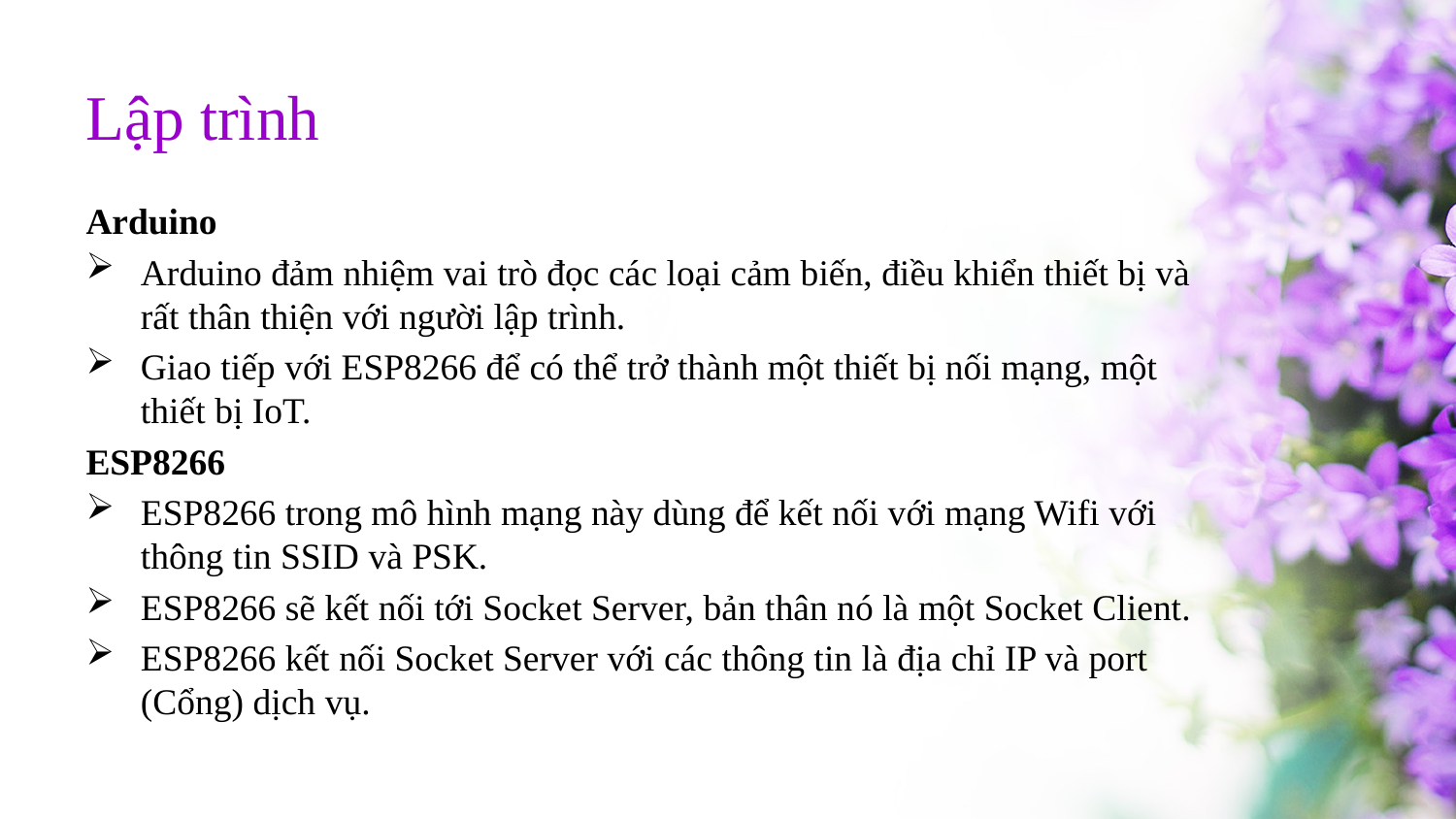

# Lập trình
Arduino
Arduino đảm nhiệm vai trò đọc các loại cảm biến, điều khiển thiết bị và rất thân thiện với người lập trình.
Giao tiếp với ESP8266 để có thể trở thành một thiết bị nối mạng, một thiết bị IoT.
ESP8266
ESP8266 trong mô hình mạng này dùng để kết nối với mạng Wifi với thông tin SSID và PSK.
ESP8266 sẽ kết nối tới Socket Server, bản thân nó là một Socket Client.
ESP8266 kết nối Socket Server với các thông tin là địa chỉ IP và port (Cổng) dịch vụ.